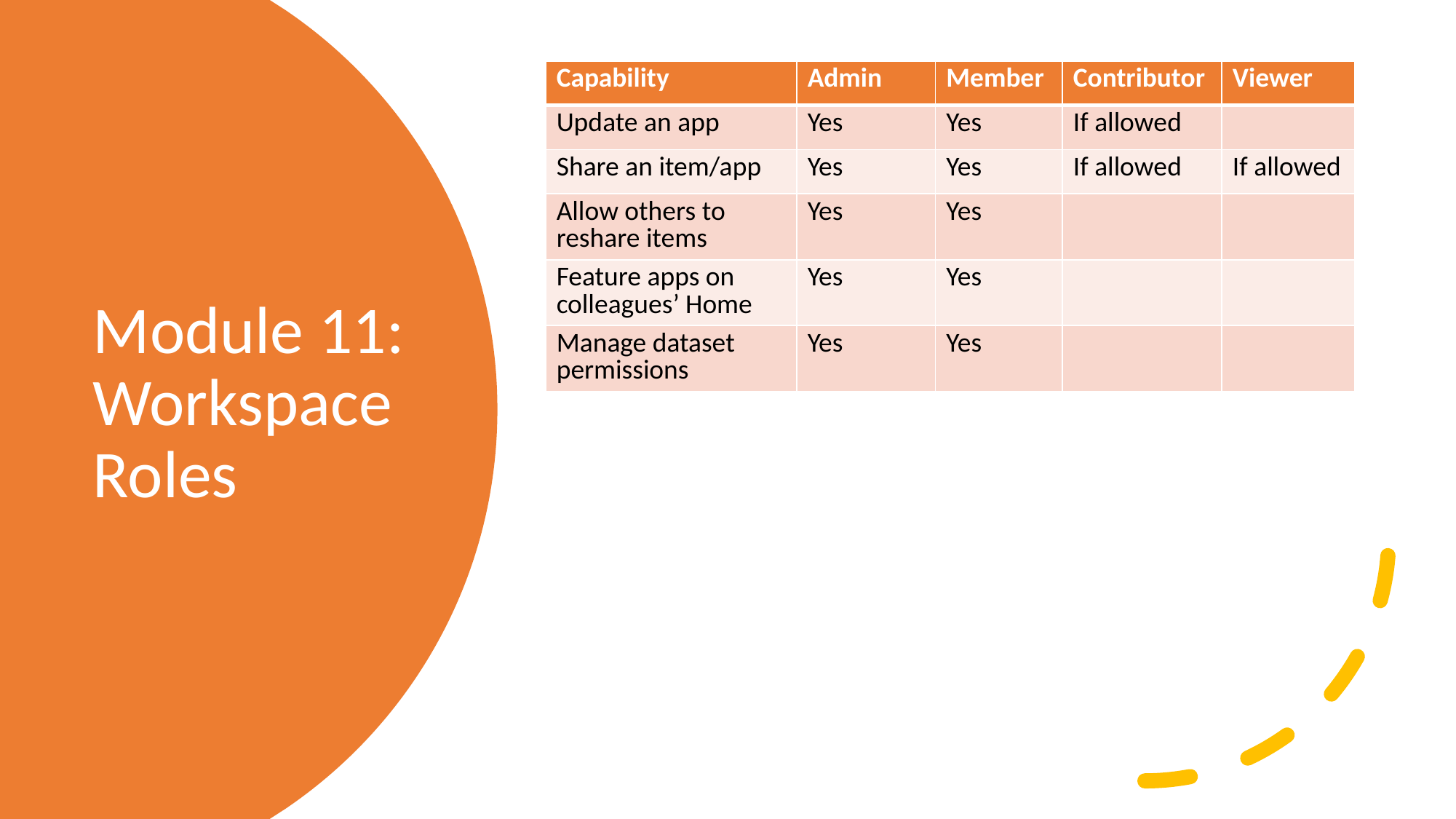

| Capability | Admin | Member | Contributor | Viewer |
| --- | --- | --- | --- | --- |
| Update an app | Yes | Yes | If allowed |  |
| Share an item/app | Yes | Yes | If allowed | If allowed |
| Allow others to reshare items | Yes | Yes |  |  |
| Feature apps on colleagues’ Home | Yes | Yes |  |  |
| Manage dataset permissions | Yes | Yes |  |  |
# Module 11: Workspace Roles